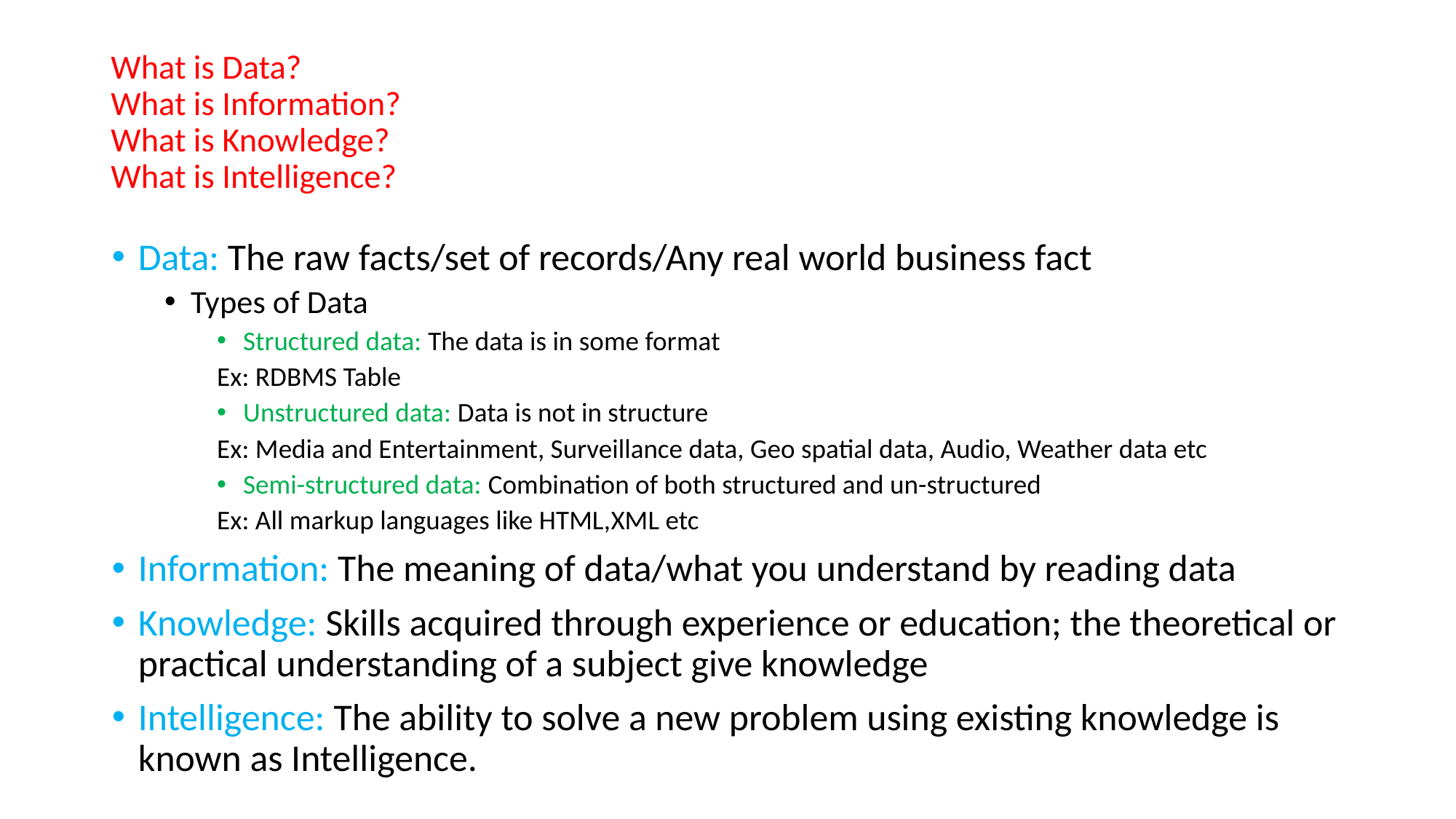

# What is Data? What is Information? What is Knowledge? What is Intelligence?
Data: The raw facts/set of records/Any real world business fact
Types of Data
Structured data: The data is in some format
Ex: RDBMS Table
Unstructured data: Data is not in structure
Ex: Media and Entertainment, Surveillance data, Geo spatial data, Audio, Weather data etc
Semi-structured data: Combination of both structured and un-structured
Ex: All markup languages like HTML,XML etc
Information: The meaning of data/what you understand by reading data
Knowledge: Skills acquired through experience or education; the theoretical or practical understanding of a subject give knowledge
Intelligence: The ability to solve a new problem using existing knowledge is known as Intelligence.